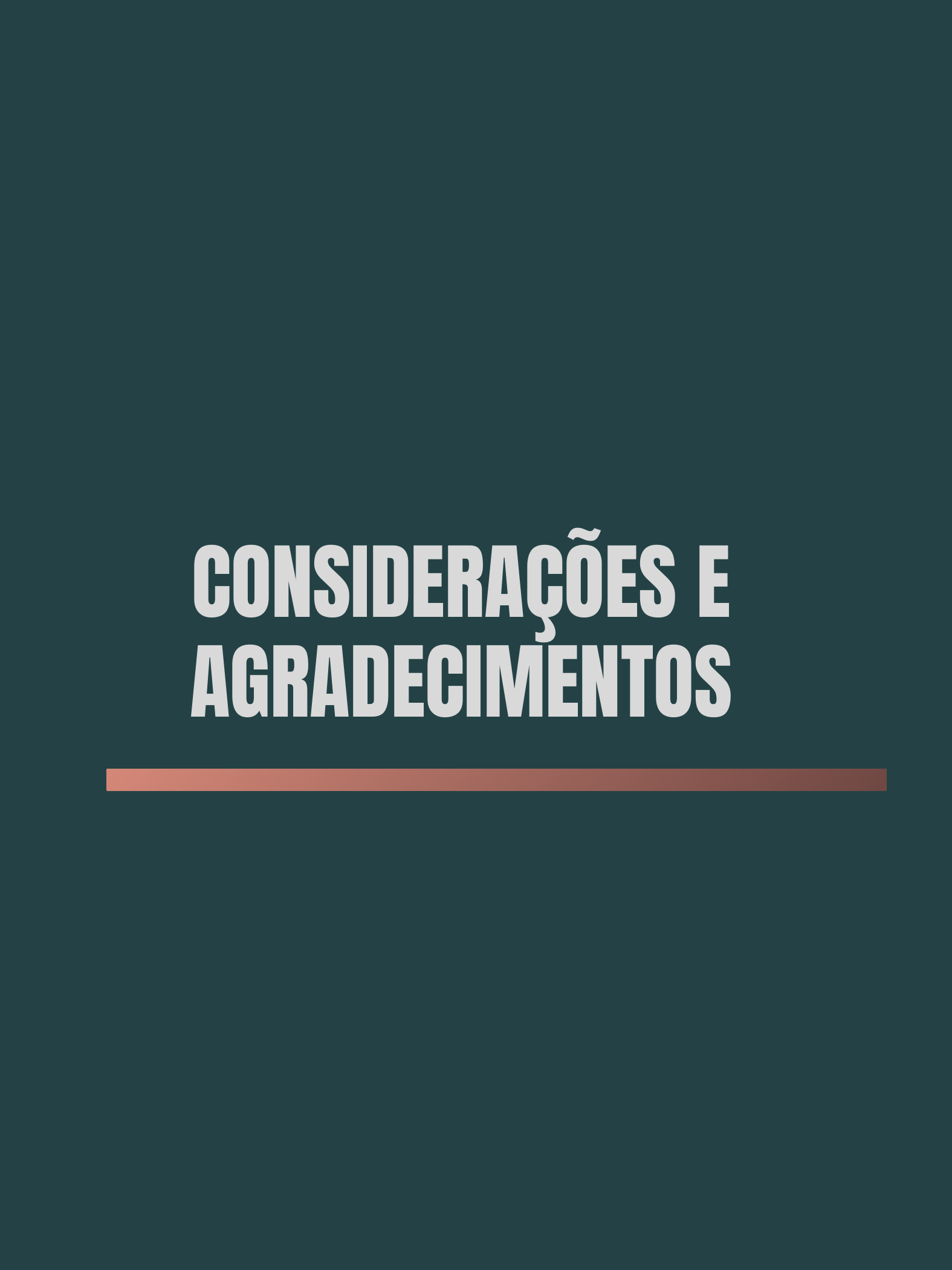

CONSIDERAÇÕES E AGRADECIMENTOS

Python e a Revolução na Engenharia de Dados - ABNER NEYESKA
9